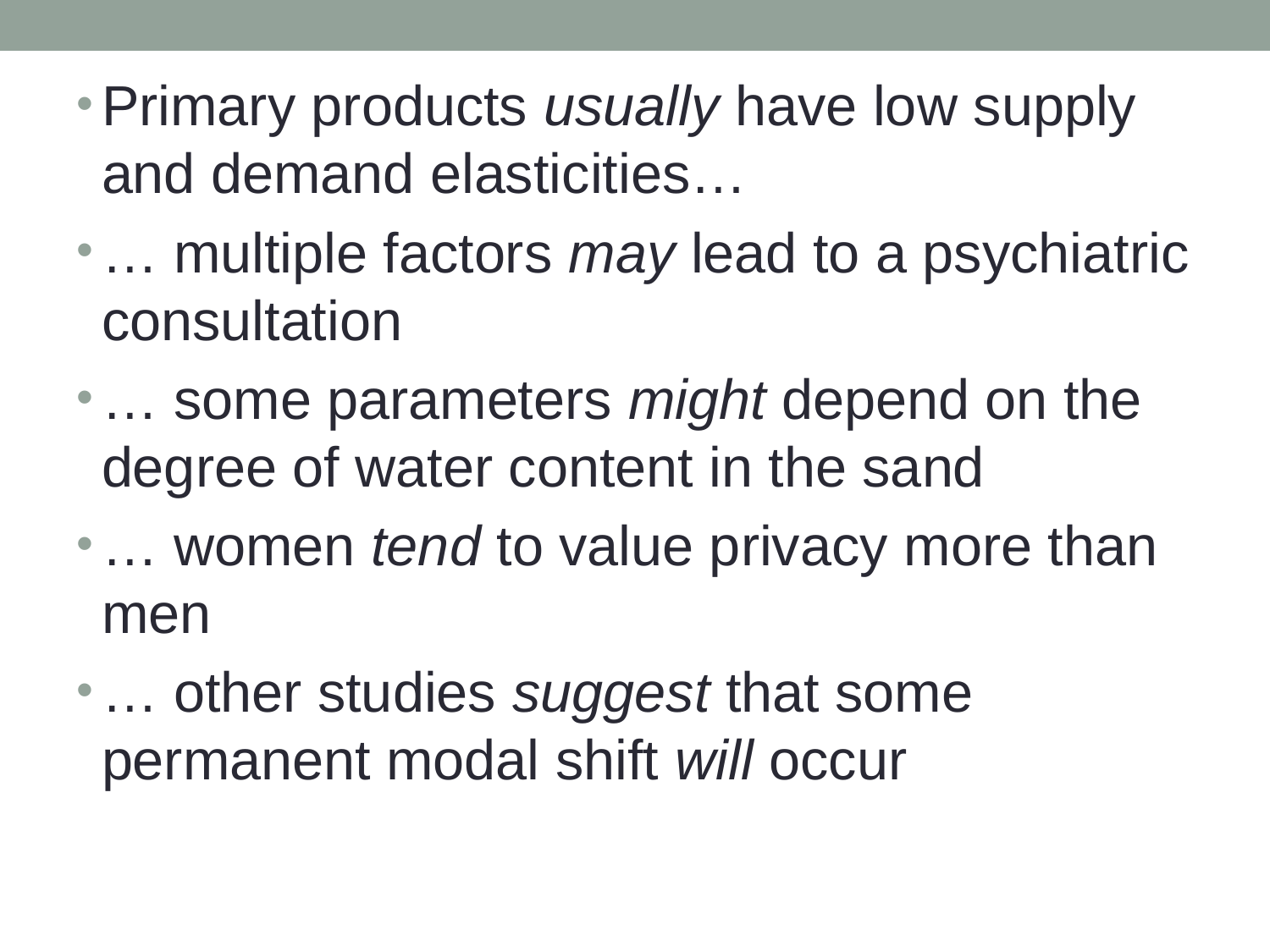

Primary products usually have low supply and demand elasticities…
… multiple factors may lead to a psychiatric consultation
… some parameters might depend on the degree of water content in the sand
… women tend to value privacy more than men
… other studies suggest that some permanent modal shift will occur